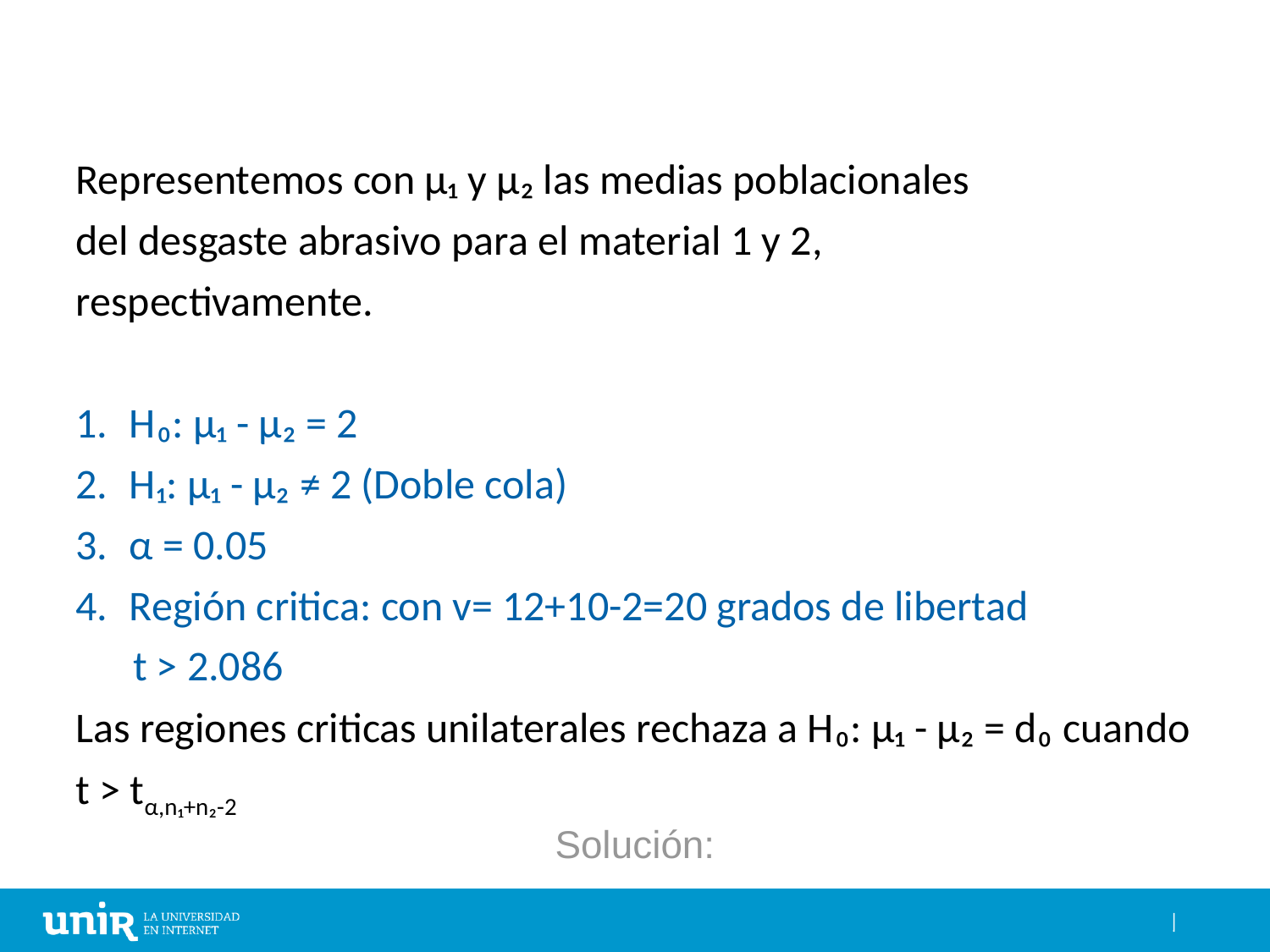

Representemos con µ₁ y µ₂ las medias poblacionales
del desgaste abrasivo para el material 1 y 2,
respectivamente.

H₀: µ₁ - µ₂ = 2
H₁: µ₁ - µ₂ ≠ 2 (Doble cola)
α = 0.05
Región critica: con v= 12+10-2=20 grados de libertad
      t > 2.086
Las regiones criticas unilaterales rechaza a H₀: µ₁ - µ₂ = d₀ cuando t > tα,n₁+n₂-2

# Solución: